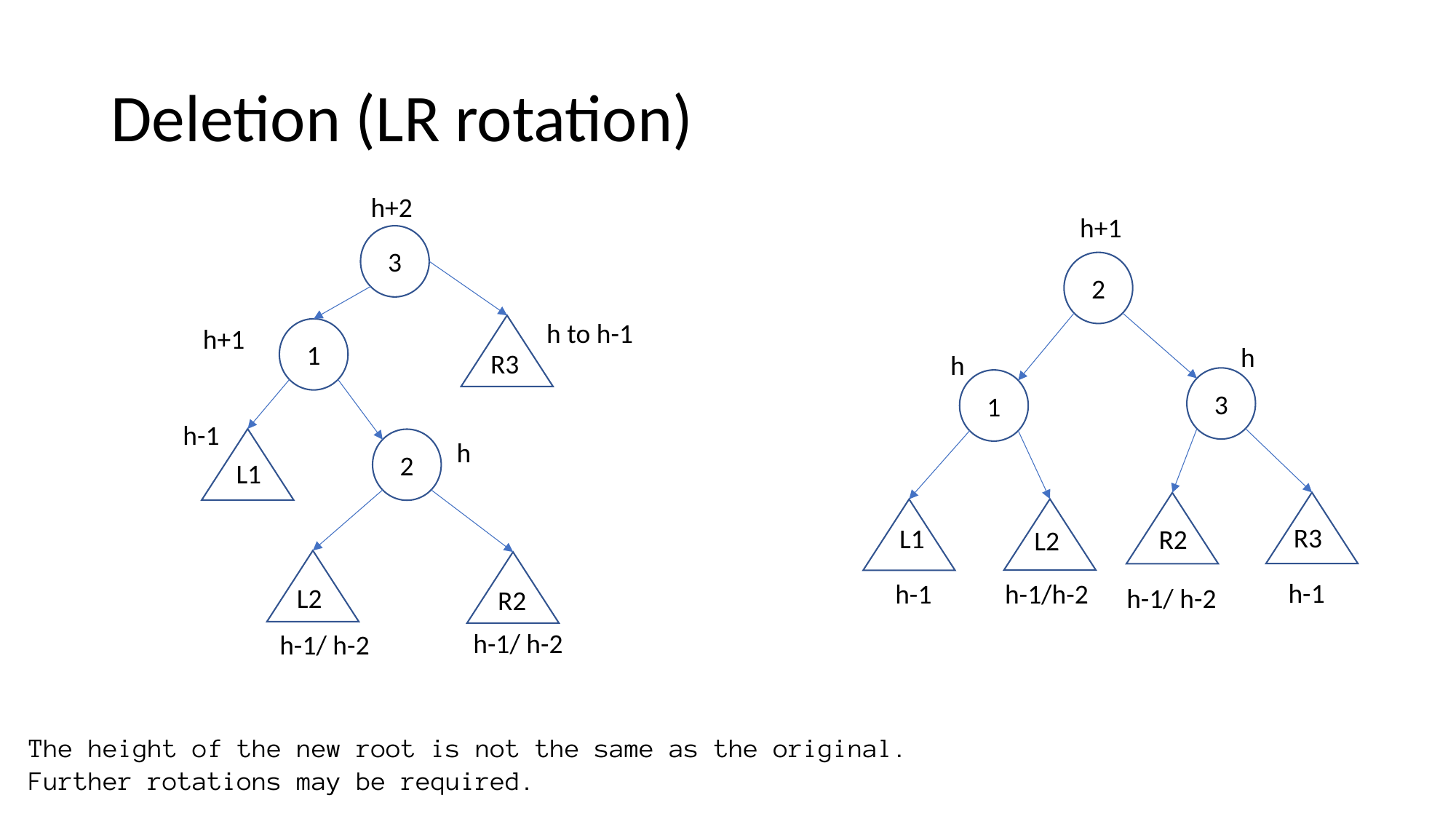

# Deletion (LR rotation)
h+2
h+1
3
2
h to h-1

h+1
1
h
R3
h
3
1
h-1

2
h
L1

R3
L1
R2
L2

h-1
h-1
h-1/h-2
h-1/ h-2
L2
R2
h-1/ h-2
h-1/ h-2
The height of the new root is not the same as the original.
Further rotations may be required.